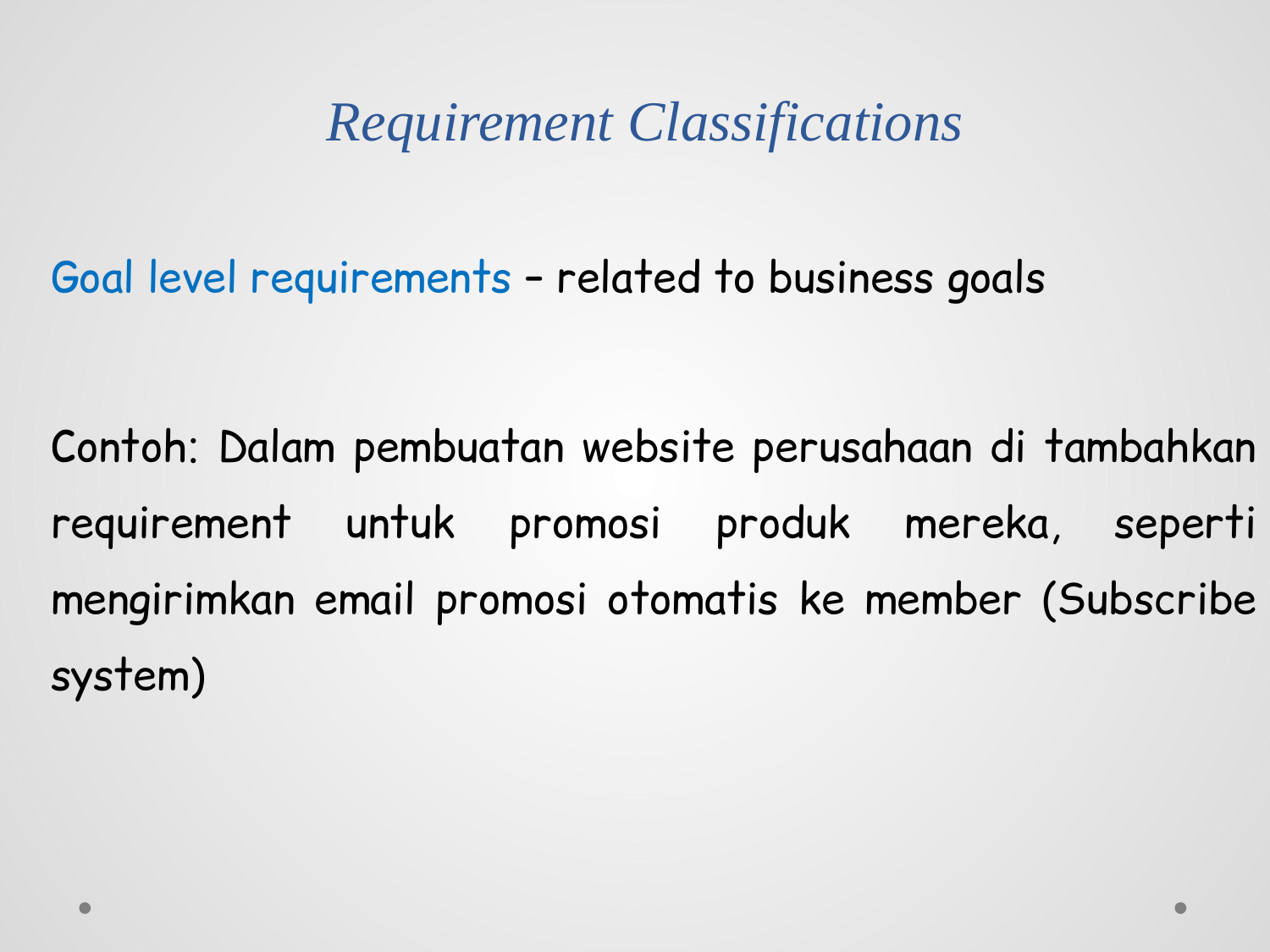

# Requirement Classifications

Goal level requirements – related to business goals

Contoh: Dalam pembuatan website perusahaan di tambahkan requirement untuk promosi produk mereka, seperti mengirimkan email promosi otomatis ke member (Subscribe system)